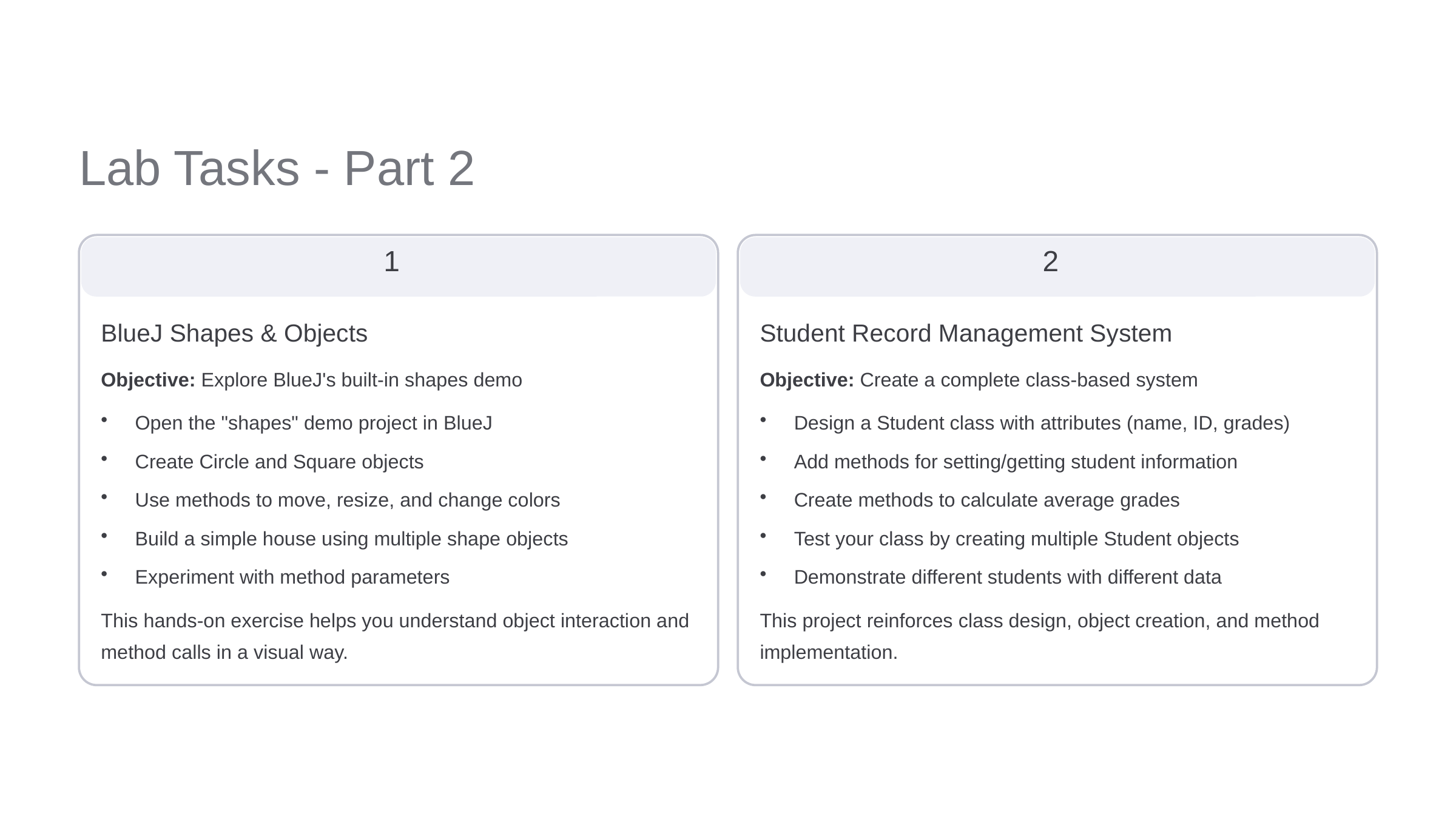

Lab Tasks - Part 2

1
2
BlueJ Shapes & Objects
Student Record Management System
Objective: Explore BlueJ's built-in shapes demo
Objective: Create a complete class-based system
Open the "shapes" demo project in BlueJ
Design a Student class with attributes (name, ID, grades)
Create Circle and Square objects
Add methods for setting/getting student information
Use methods to move, resize, and change colors
Create methods to calculate average grades
Build a simple house using multiple shape objects
Test your class by creating multiple Student objects
Experiment with method parameters
Demonstrate different students with different data
This hands-on exercise helps you understand object interaction and method calls in a visual way.
This project reinforces class design, object creation, and method implementation.